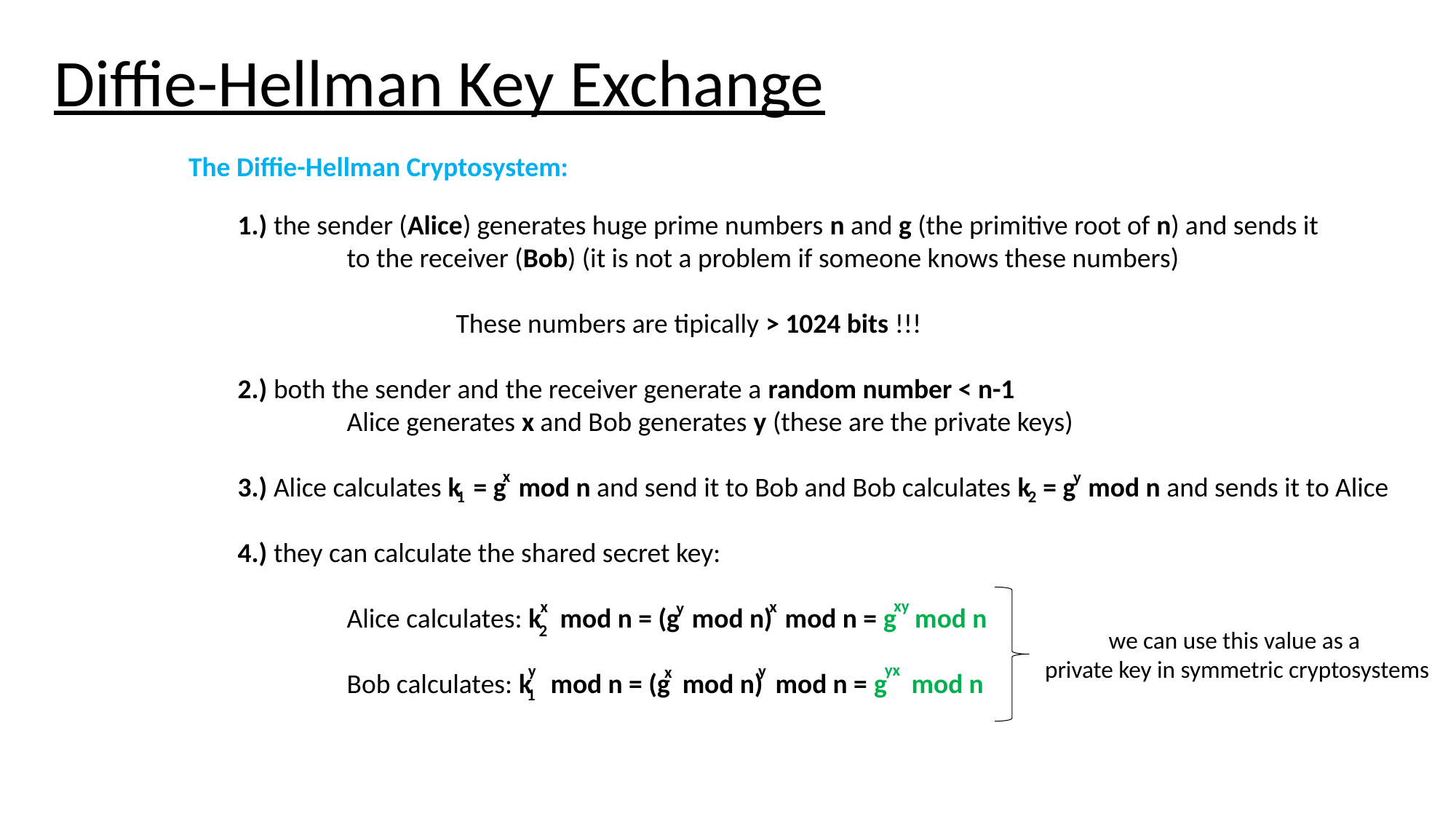

# Diffie-Hellman Key Exchange
The Diffie-Hellman Cryptosystem:
1.) the sender (Alice) generates huge prime numbers n and g (the primitive root of n) and sends it
	to the receiver (Bob) (it is not a problem if someone knows these numbers)

		These numbers are tipically > 1024 bits !!!

2.) both the sender and the receiver generate a random number < n-1
	Alice generates x and Bob generates y (these are the private keys)

3.) Alice calculates k  = g  mod n and send it to Bob and Bob calculates k  = g  mod n and sends it to Alice

4.) they can calculate the shared secret key:

	Alice calculates: k   mod n = (g  mod n)  mod n = g   mod n

	Bob calculates: k   mod n = (g  mod n)  mod n = g    mod n

x
y
1
2

xy
x
x
y
2
we can use this value as a
private key in symmetric cryptosystems
yx
y
y
x
1